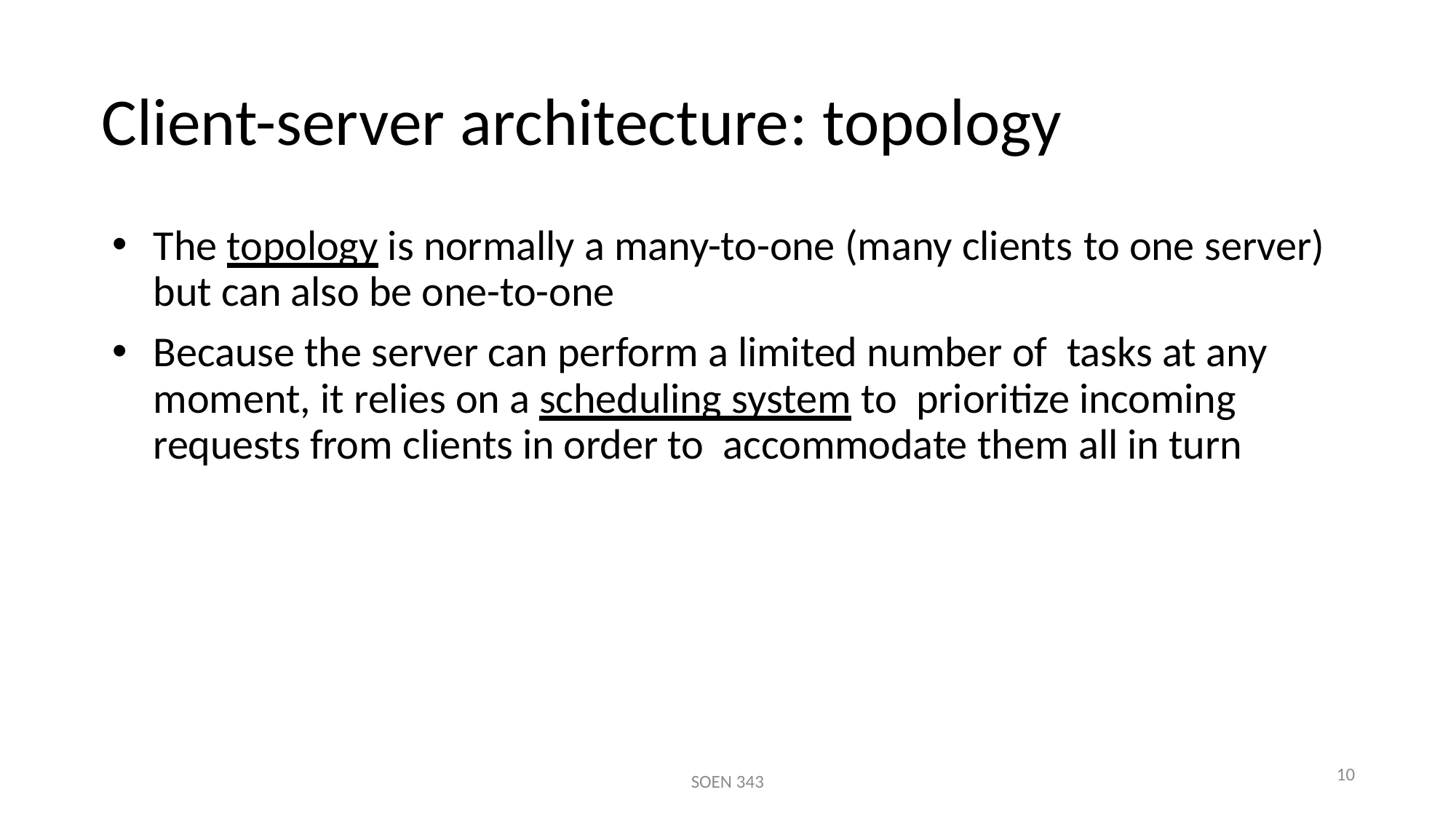

# Client-server architecture: topology
The topology is normally a many-to-one (many clients to one server) but can also be one-to-one
Because the server can perform a limited number of  tasks at any moment, it relies on a scheduling system to  prioritize incoming requests from clients in order to  accommodate them all in turn

SOEN 343
10